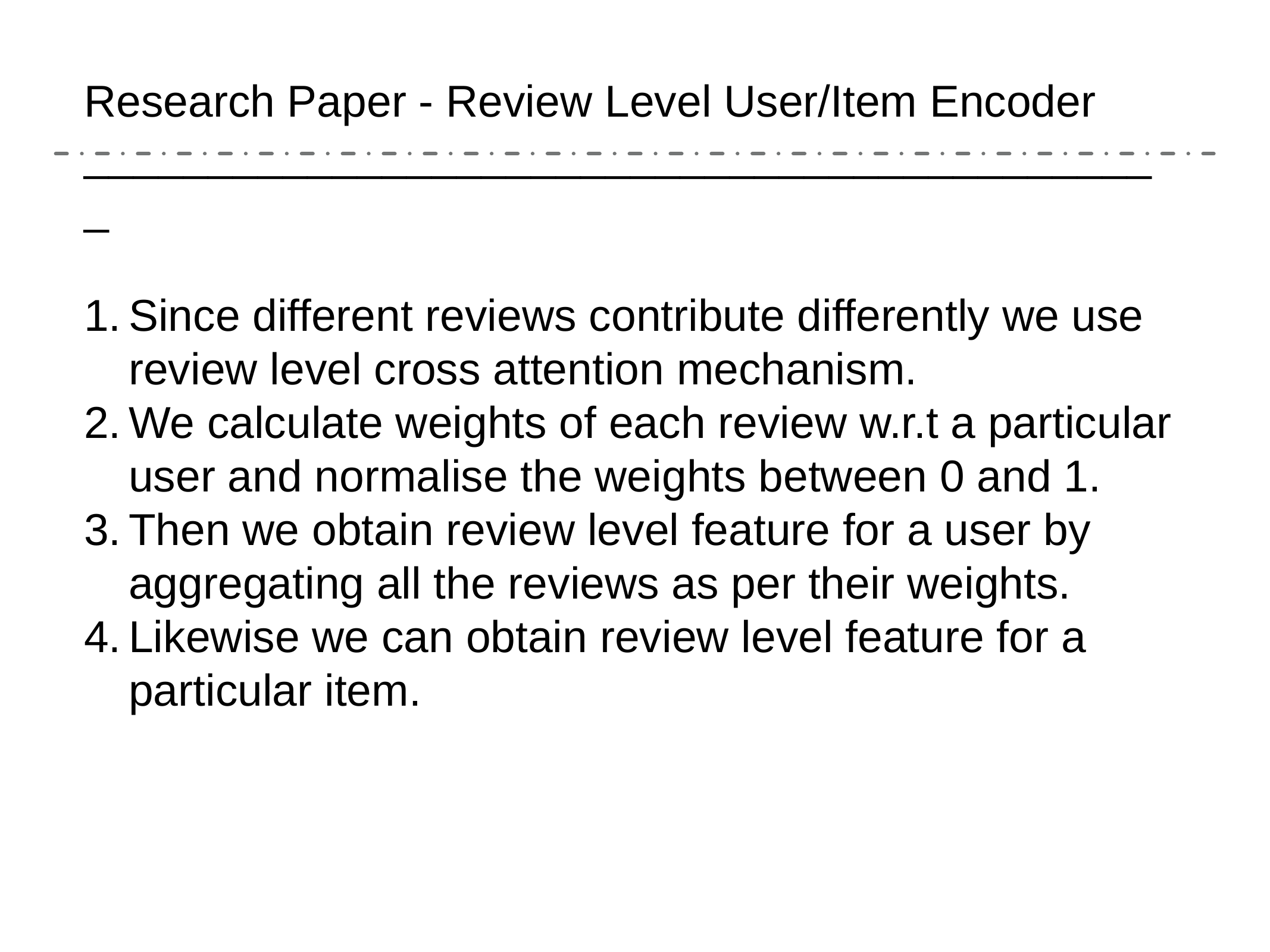

Research Paper - Review Level User/Item Encoder
____________________________________________

Since different reviews contribute differently we use review level cross attention mechanism.
We calculate weights of each review w.r.t a particular user and normalise the weights between 0 and 1.
Then we obtain review level feature for a user by aggregating all the reviews as per their weights.
Likewise we can obtain review level feature for a particular item.